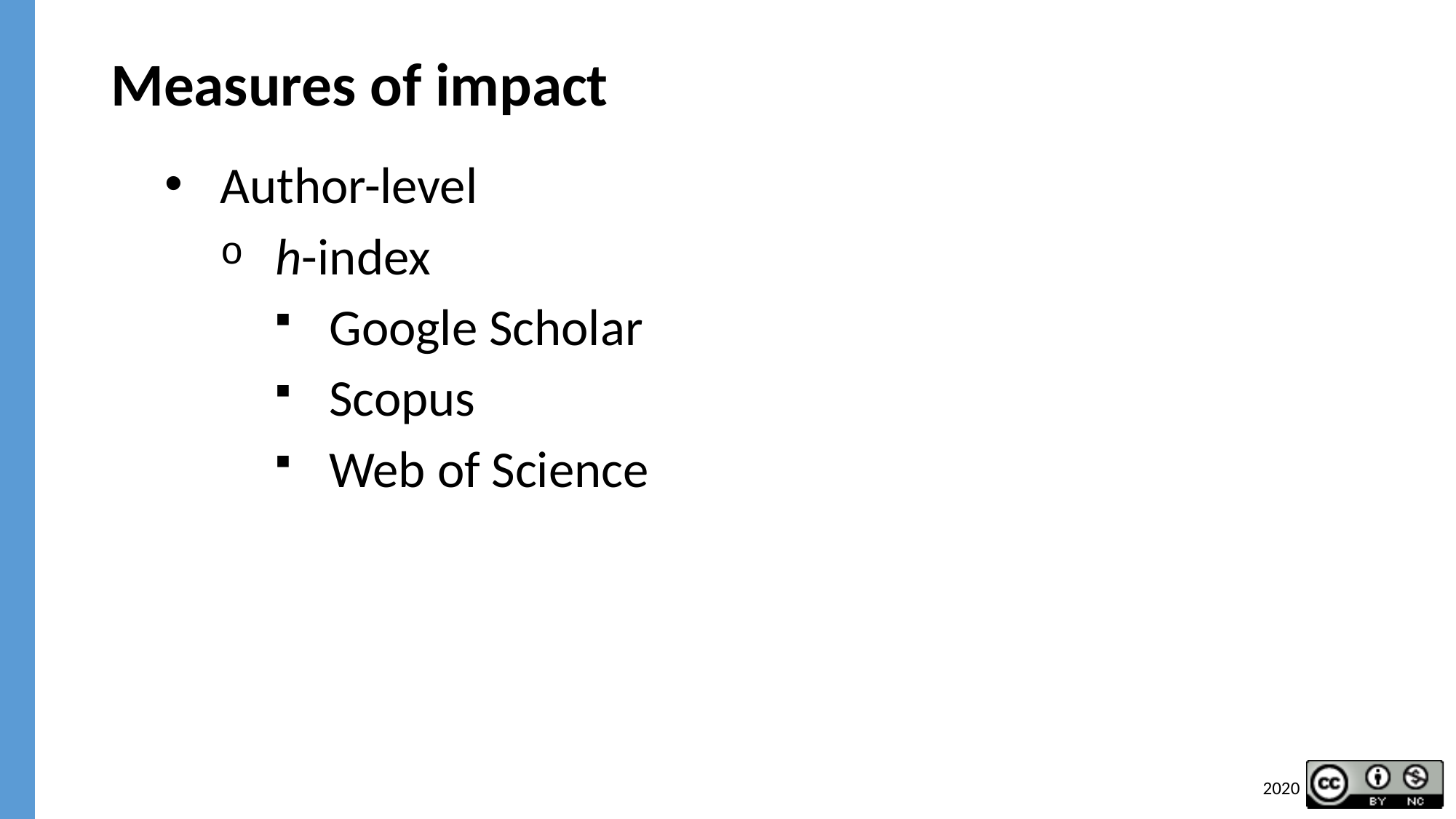

# Measures of impact
Author-level
h-index
Google Scholar
Scopus
Web of Science